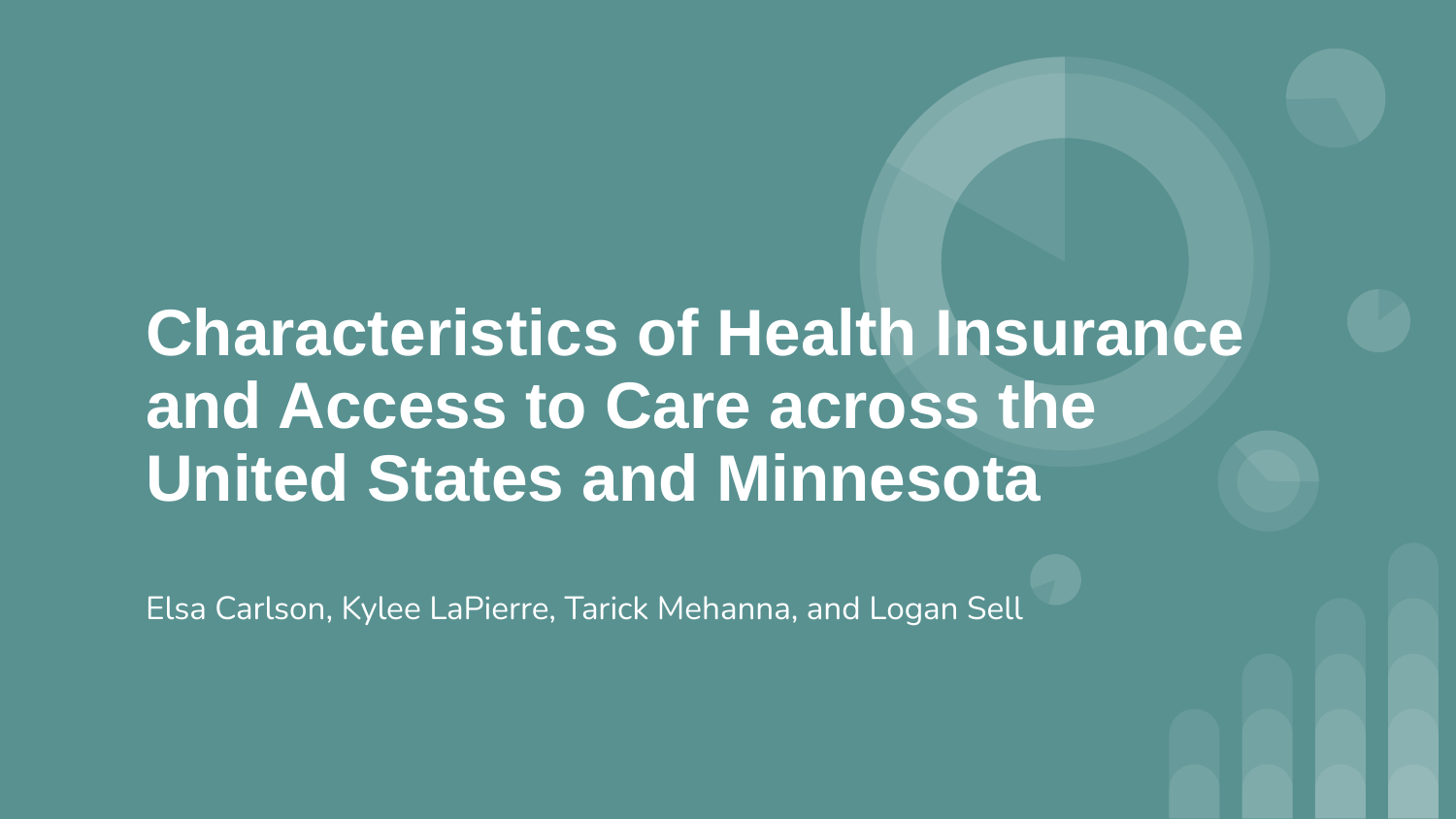

# Characteristics of Health Insurance and Access to Care across the United States and Minnesota
Elsa Carlson, Kylee LaPierre, Tarick Mehanna, and Logan Sell